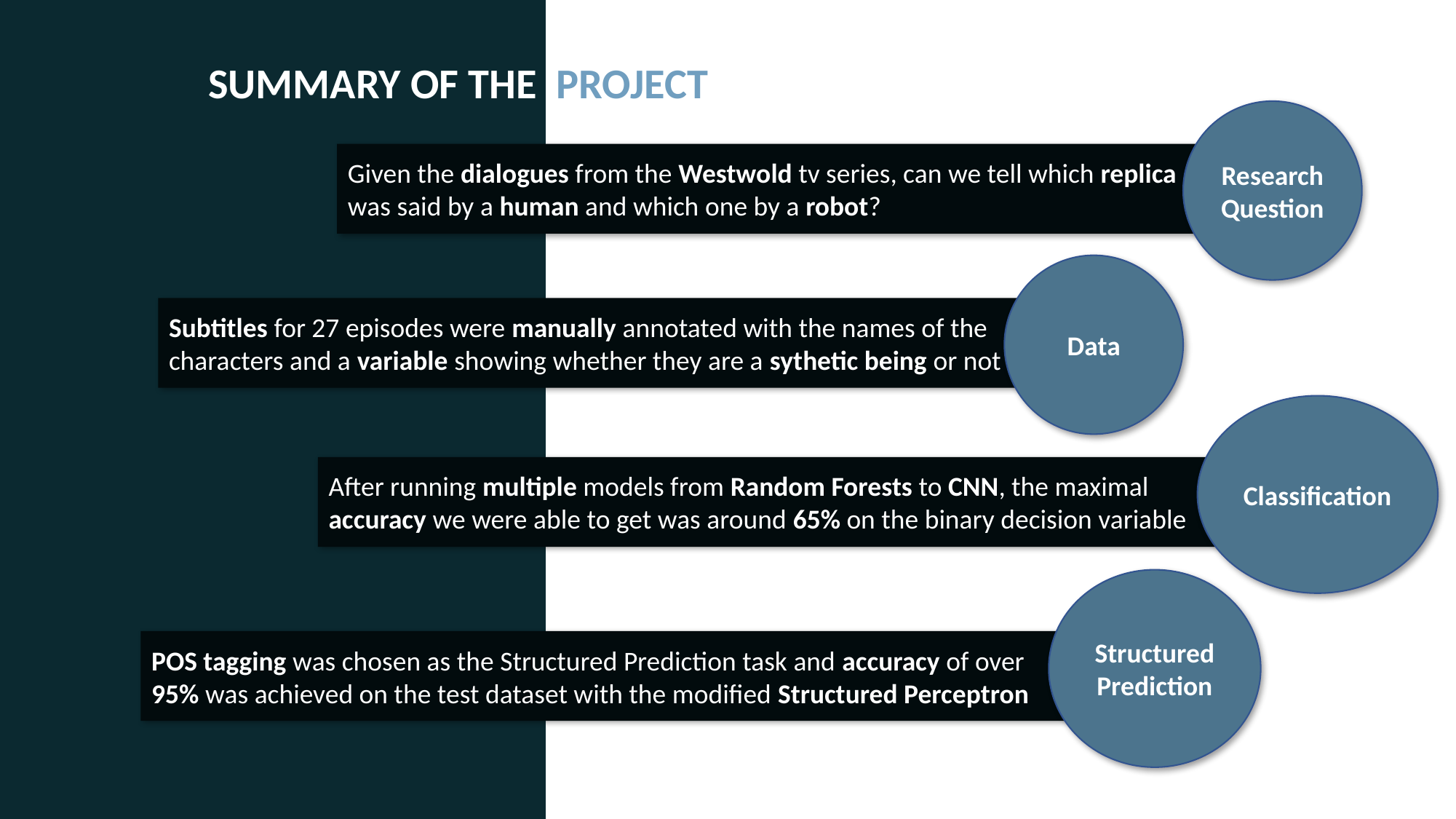

WESTWORLD
SUMMARY OF THE
PROJECT
Research Question
Given the dialogues from the Westwold tv series, can we tell which replica was said by a human and which one by a robot?
Data
Subtitles for 27 episodes were manually annotated with the names of the characters and a variable showing whether they are a sythetic being or not
Classification
After running multiple models from Random Forests to CNN, the maximal accuracy we were able to get was around 65% on the binary decision variable
Structured Prediction
POS tagging was chosen as the Structured Prediction task and accuracy of over 95% was achieved on the test dataset with the modified Structured Perceptron